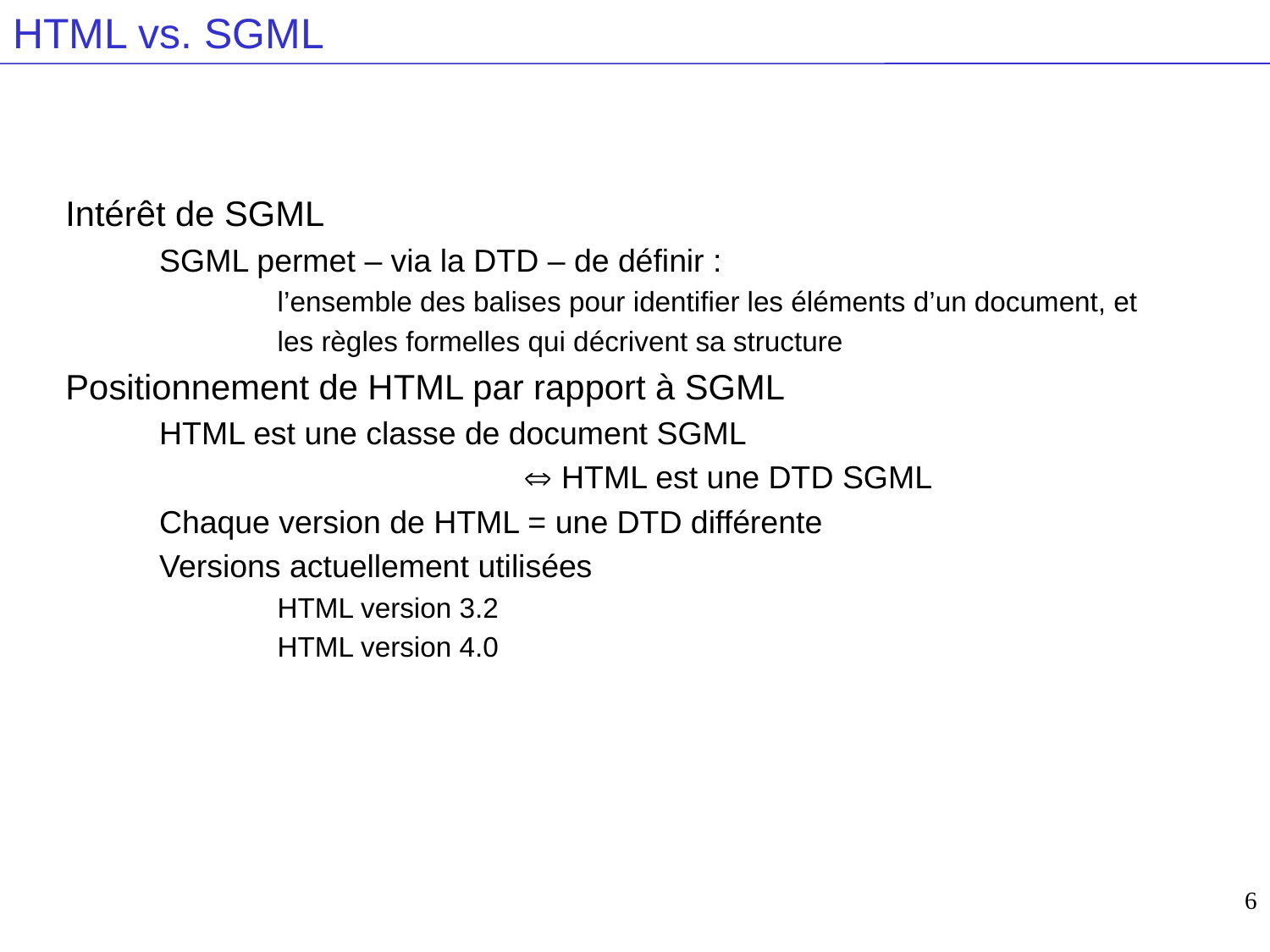

# HTML vs. SGML
Intérêt de SGML
SGML permet – via la DTD – de définir :
l’ensemble des balises pour identifier les éléments d’un document, et
les règles formelles qui décrivent sa structure
Positionnement de HTML par rapport à SGML
HTML est une classe de document SGML
			        ⇔ HTML est une DTD SGML
Chaque version de HTML = une DTD différente
Versions actuellement utilisées
HTML version 3.2
HTML version 4.0

6